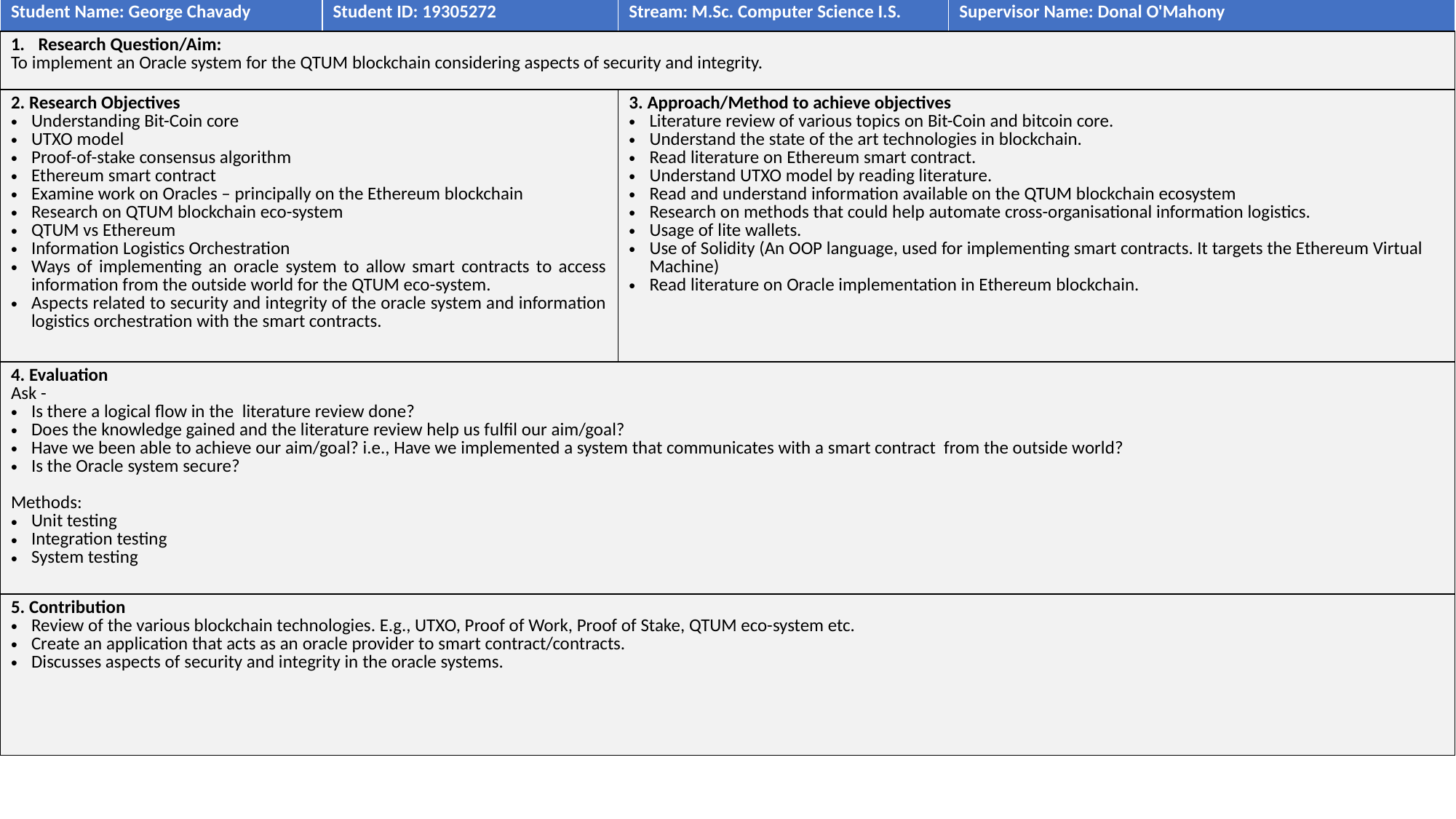

| Student Name: George Chavady | Student ID: 19305272 | Stream: M.Sc. Computer Science I.S. | Supervisor Name: Donal O'Mahony |
| --- | --- | --- | --- |
| Research Question/Aim: To implement an Oracle system for the QTUM blockchain considering aspects of security and integrity. |  |  |  |
| 2. Research Objectives Understanding Bit-Coin core UTXO model Proof-of-stake consensus algorithm Ethereum smart contract Examine work on Oracles – principally on the Ethereum blockchain Research on QTUM blockchain eco-system QTUM vs Ethereum Information Logistics Orchestration Ways of implementing an oracle system to allow smart contracts to access information from the outside world for the QTUM eco-system. Aspects related to security and integrity of the oracle system and information logistics orchestration with the smart contracts. |  | 3. Approach/Method to achieve objectives Literature review of various topics on Bit-Coin and bitcoin core. Understand the state of the art technologies in blockchain. Read literature on Ethereum smart contract. Understand UTXO model by reading literature. Read and understand information available on the QTUM blockchain ecosystem Research on methods that could help automate cross-organisational information logistics. Usage of lite wallets. Use of Solidity (An OOP language, used for implementing smart contracts. It targets the Ethereum Virtual Machine) Read literature on Oracle implementation in Ethereum blockchain. |  |
| 4. Evaluation Ask - Is there a logical flow in the literature review done? Does the knowledge gained and the literature review help us fulfil our aim/goal? Have we been able to achieve our aim/goal? i.e., Have we implemented a system that communicates with a smart contract from the outside world? Is the Oracle system secure? Methods: Unit testing Integration testing System testing |  |  |  |
| 5. Contribution Review of the various blockchain technologies. E.g., UTXO, Proof of Work, Proof of Stake, QTUM eco-system etc. Create an application that acts as an oracle provider to smart contract/contracts. Discusses aspects of security and integrity in the oracle systems. |  |  |  |